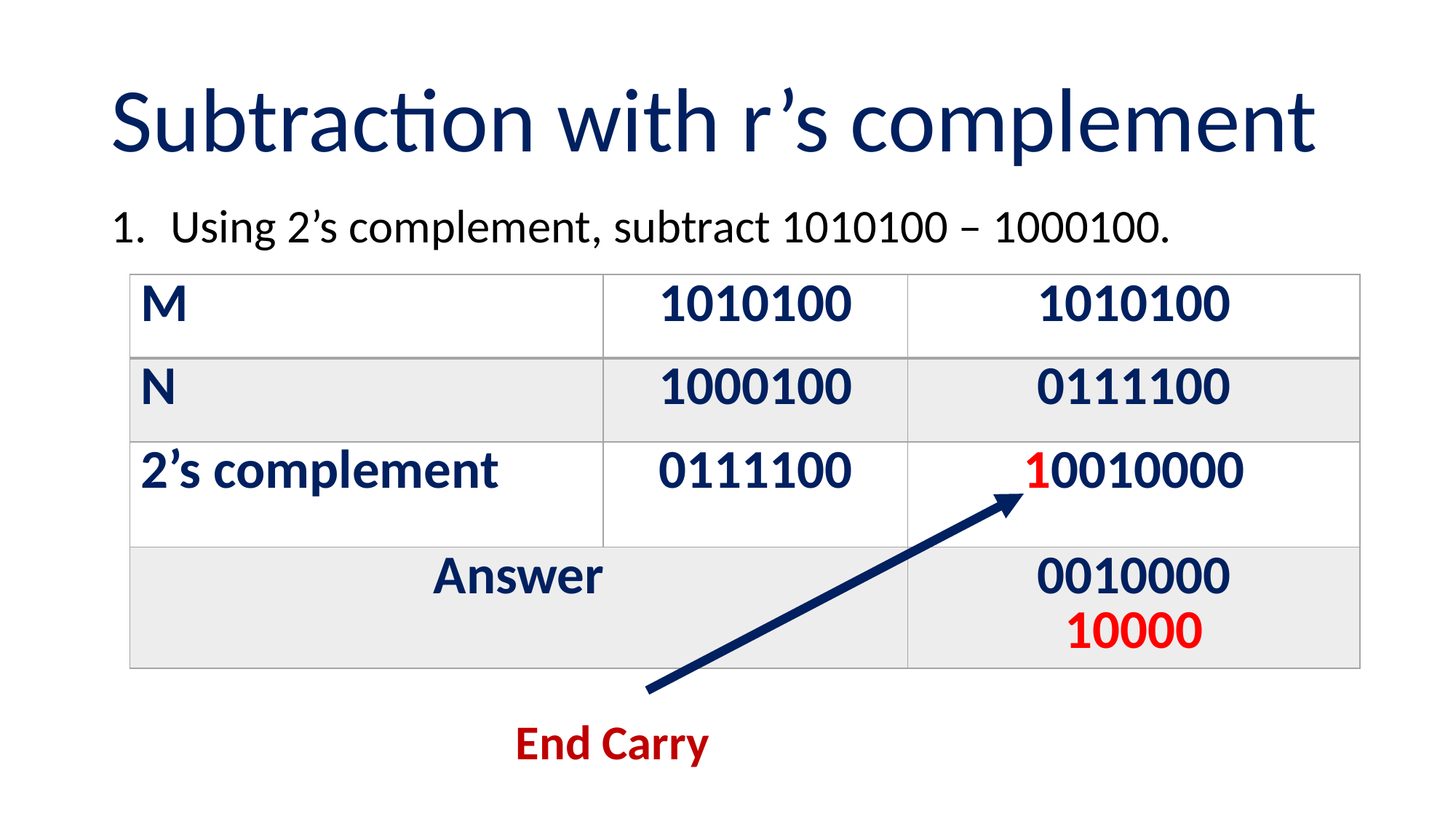

# Subtraction with r’s complement
Using 2’s complement, subtract 1010100 – 1000100.

| M | 1010100 | 1010100 |
| --- | --- | --- |
| N | 1000100 | 0111100 |
| 2’s complement | 0111100 | 10010000 |
| Answer |  | 0010000 10000 |
End Carry